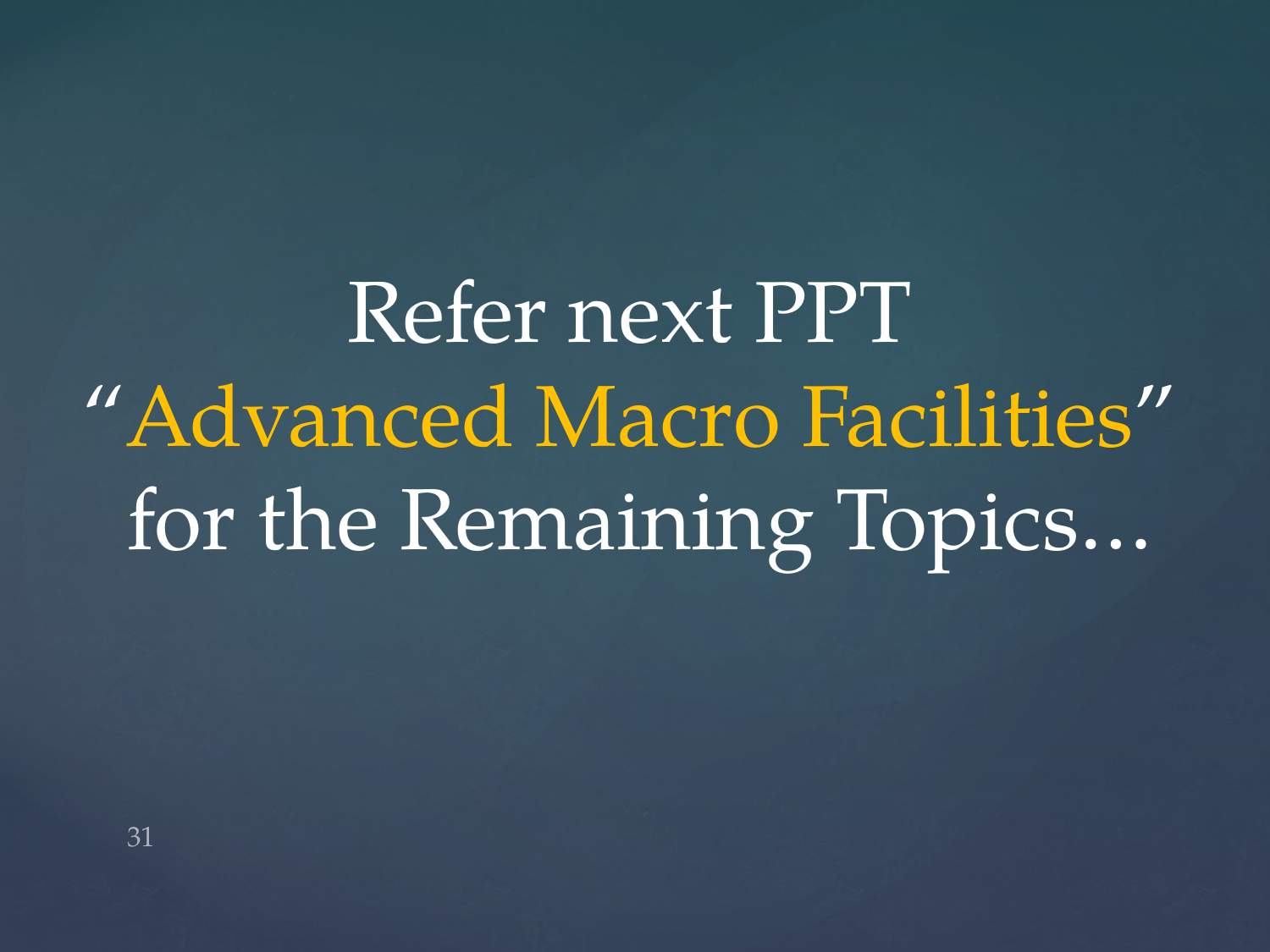

# Refer next PPT “Advanced Macro Facilities” for the Remaining Topics…
31